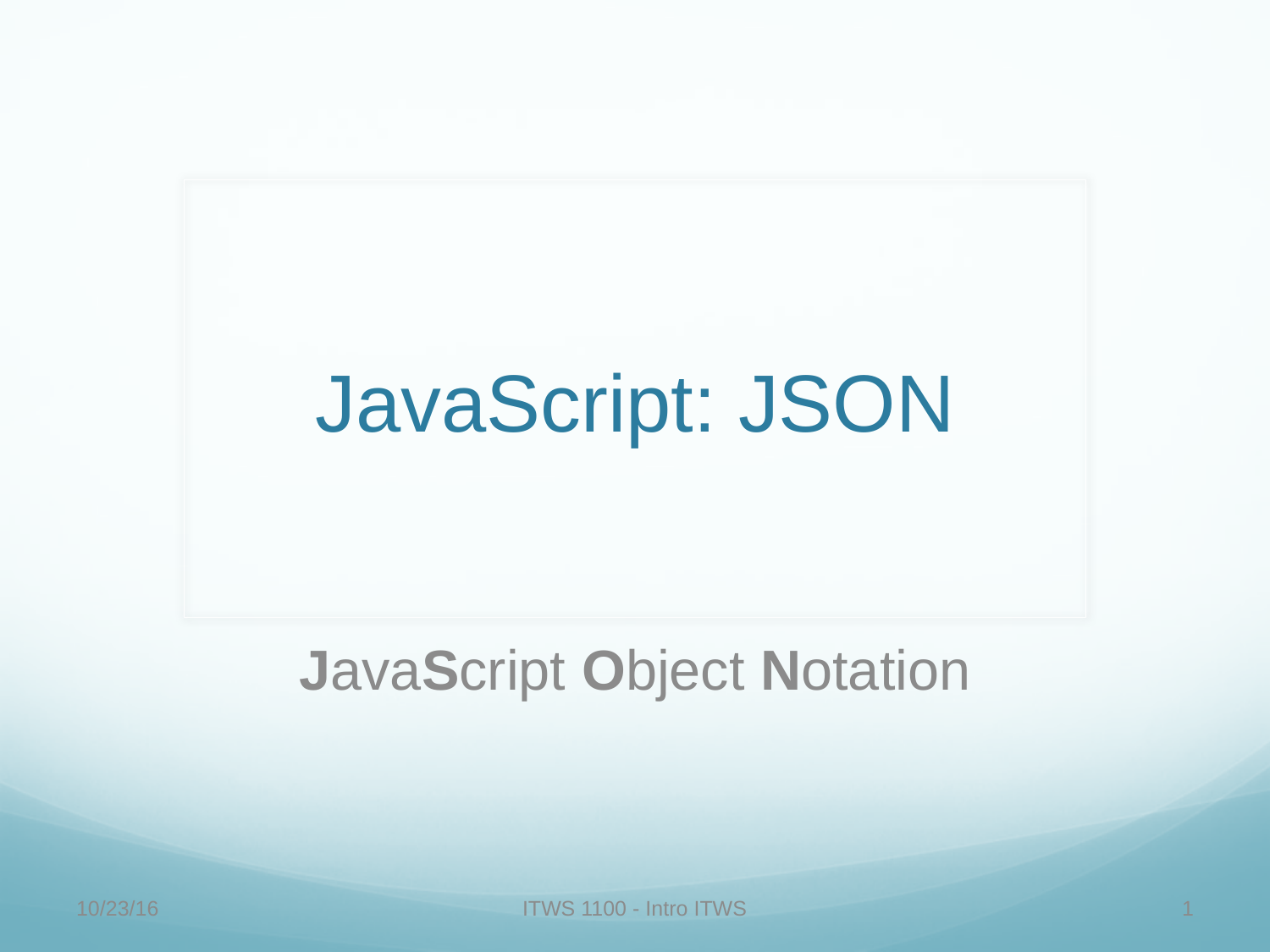

# JavaScript: JSON
JavaScript Object Notation
10/23/16
ITWS 1100 - Intro ITWS
1